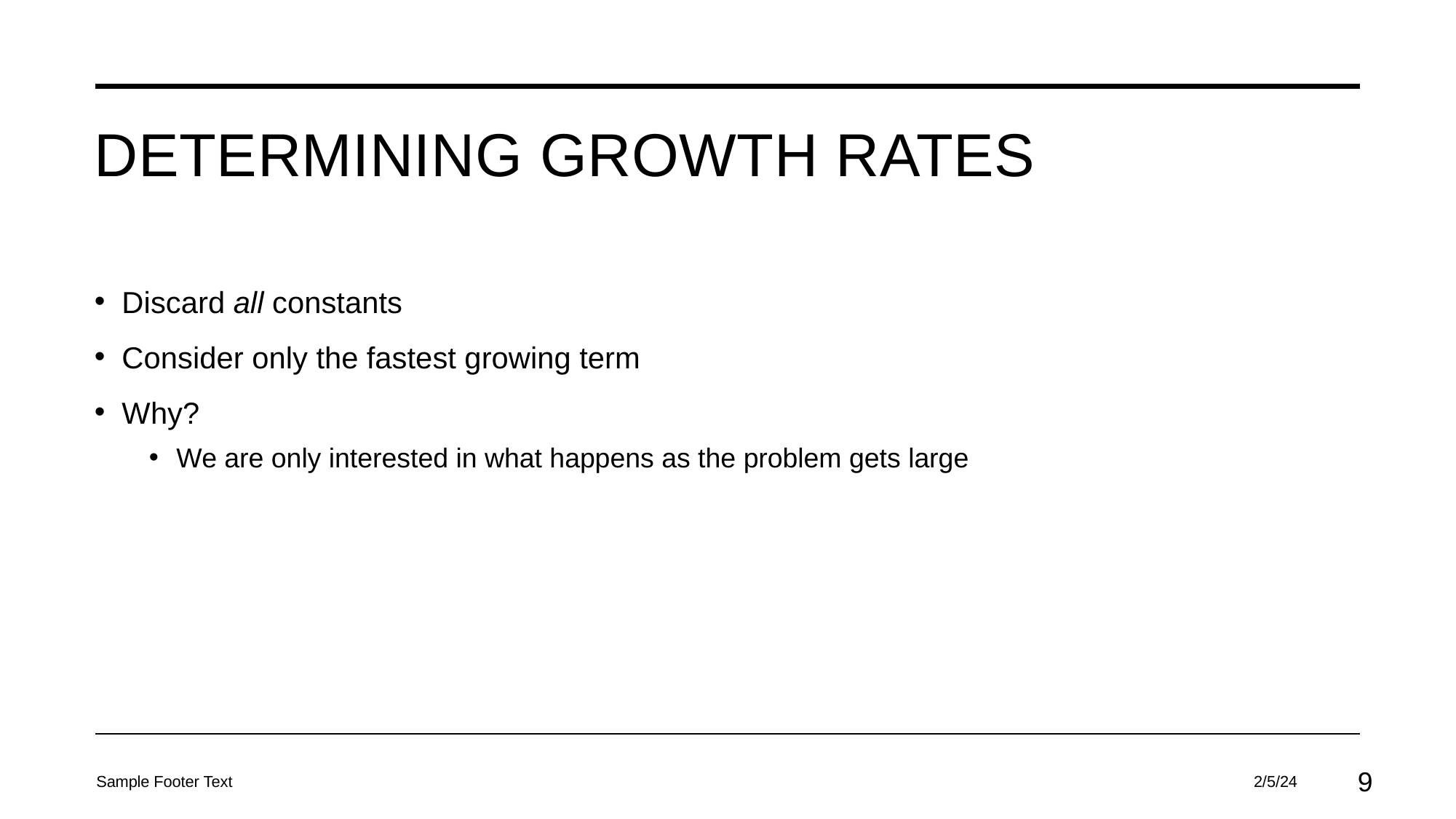

# Determining Growth rates
Discard all constants
Consider only the fastest growing term
Why?
We are only interested in what happens as the problem gets large
Sample Footer Text
2/5/24
9